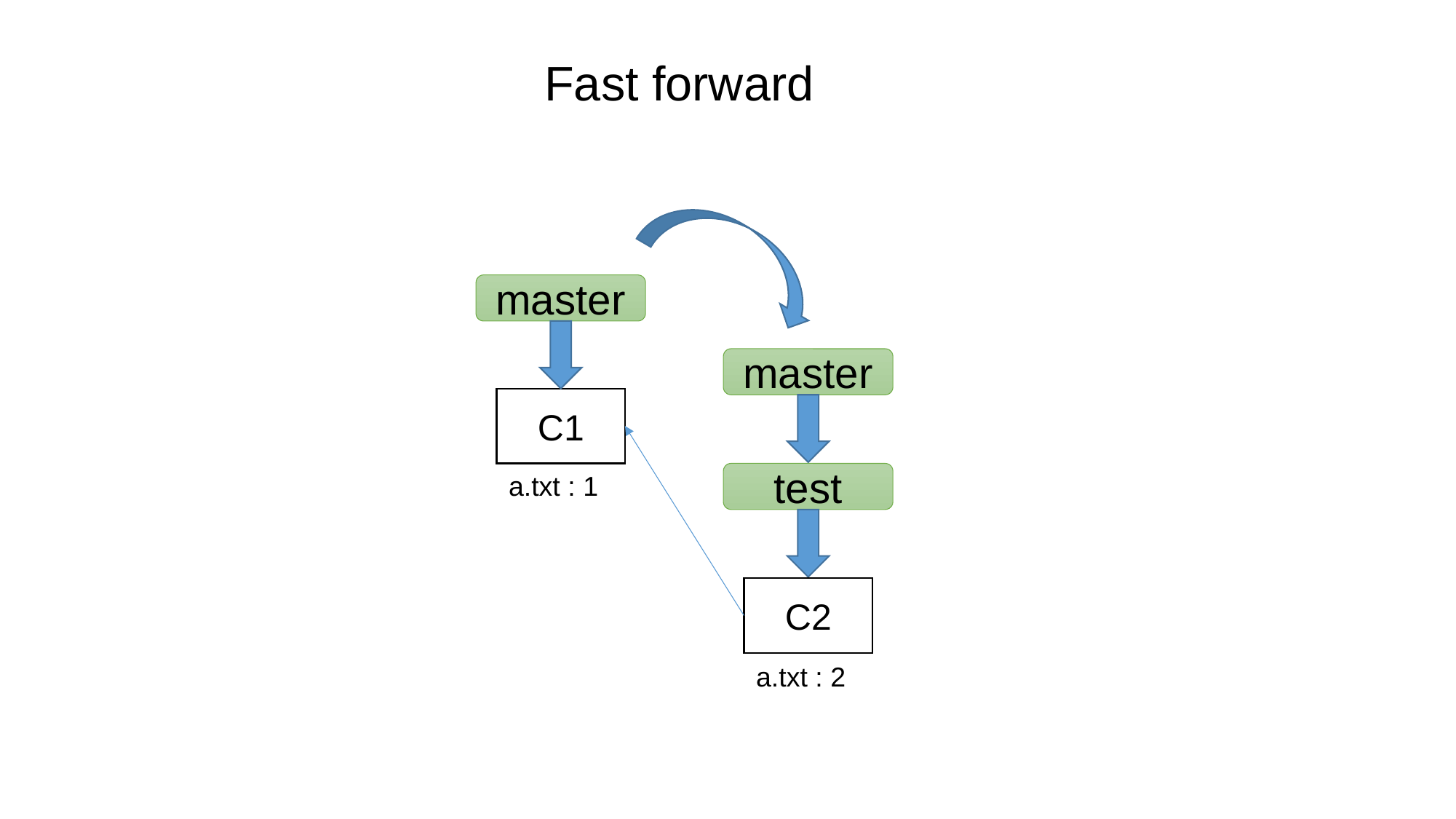

Fast forward

master

master

C1
a.txt : 1
test

C2
a.txt : 2